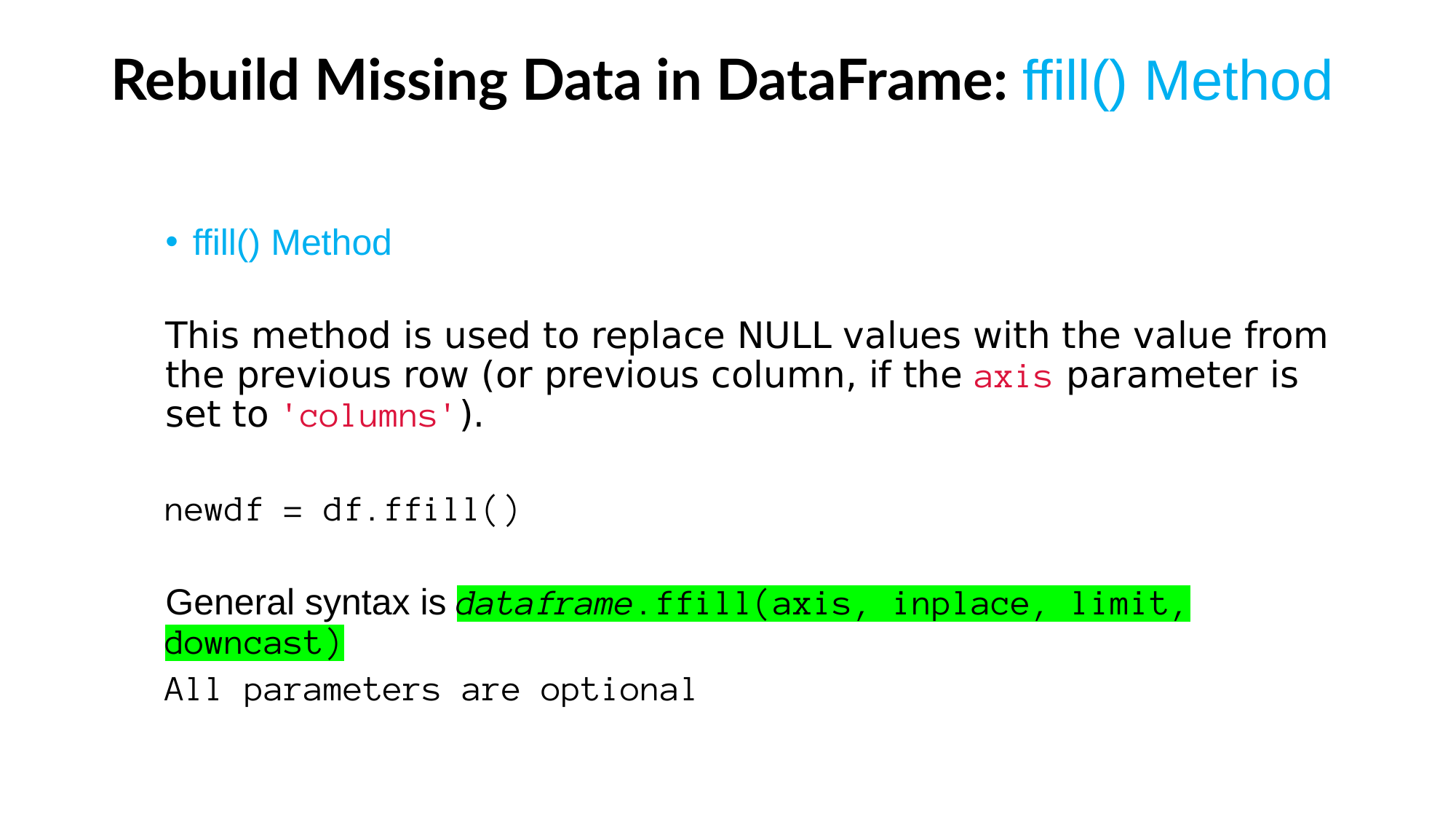

# Rebuild Missing Data in DataFrame: ffill() Method
ffill() Method

This method is used to replace NULL values with the value from the previous row (or previous column, if the axis parameter is set to 'columns').

newdf = df.ffill()

General syntax is dataframe.ffill(axis, inplace, limit, downcast)
All parameters are optional